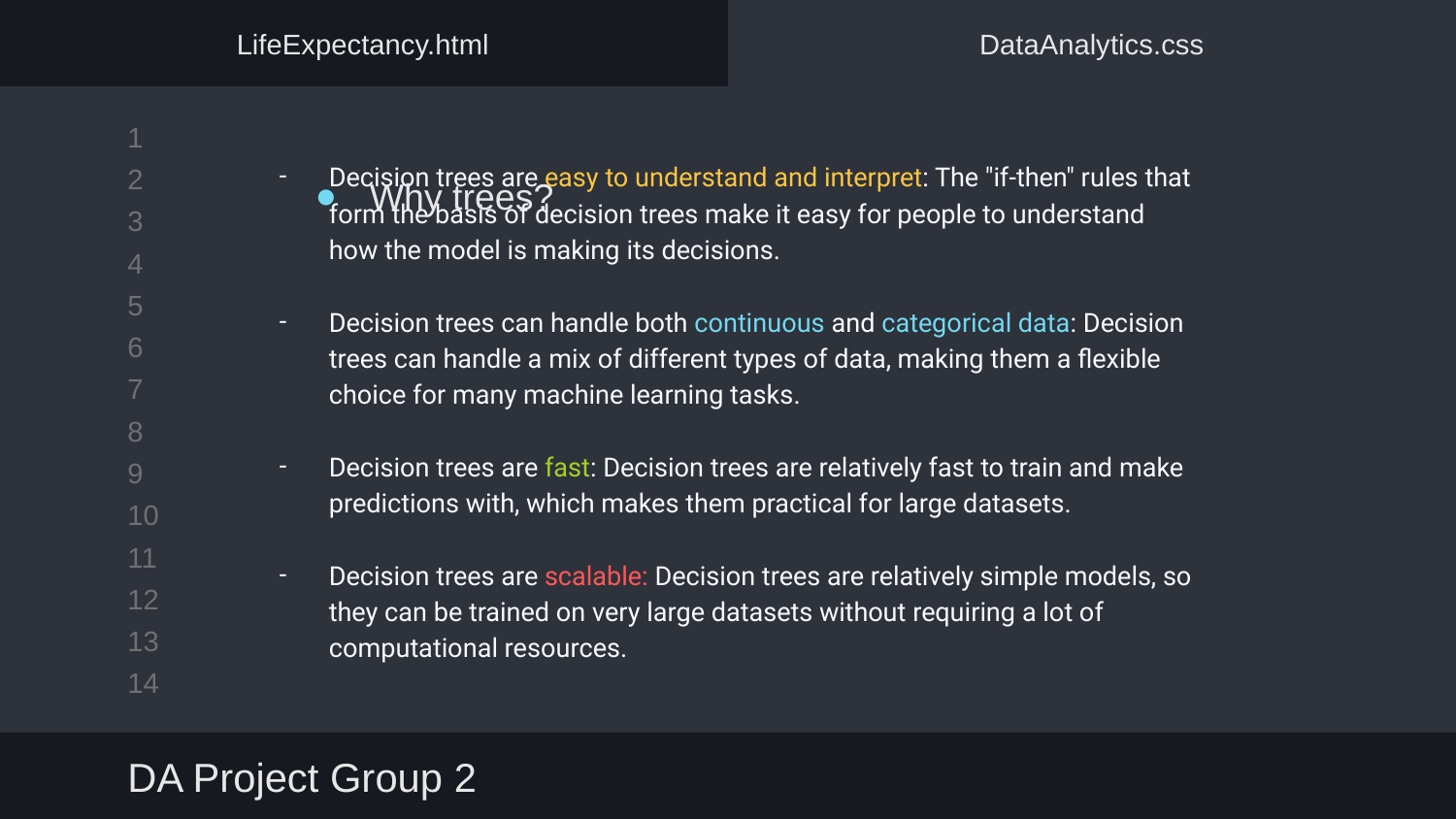

LifeExpectancy.html
DataAnalytics.css
Why trees?

Decision trees are easy to understand and interpret: The "if-then" rules that form the basis of decision trees make it easy for people to understand how the model is making its decisions.

Decision trees can handle both continuous and categorical data: Decision trees can handle a mix of different types of data, making them a flexible choice for many machine learning tasks.

Decision trees are fast: Decision trees are relatively fast to train and make predictions with, which makes them practical for large datasets.

Decision trees are scalable: Decision trees are relatively simple models, so they can be trained on very large datasets without requiring a lot of computational resources.

DA Project Group 2